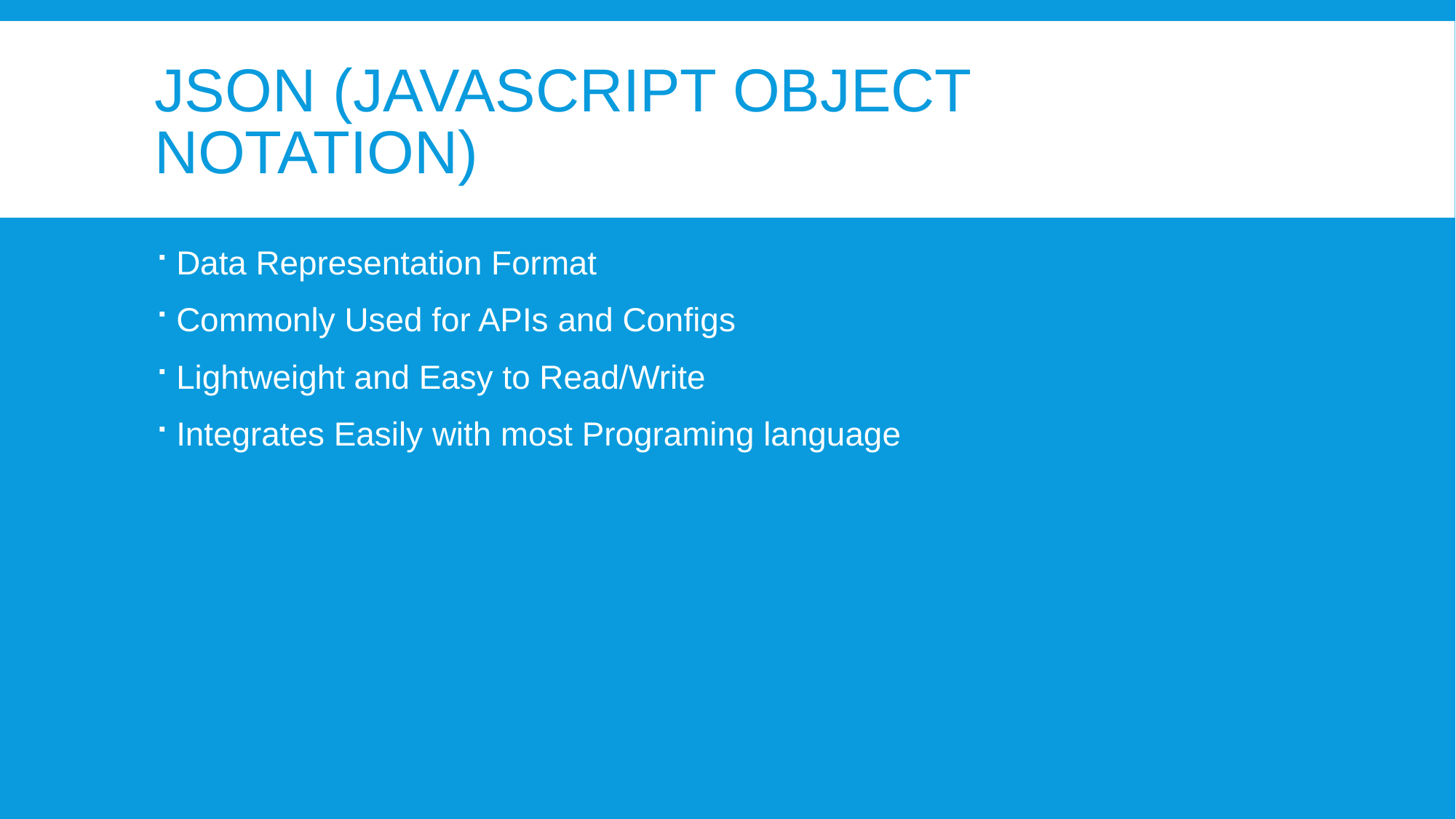

# JSON (JavaScript Object Notation)
Data Representation Format
Commonly Used for APIs and Configs
Lightweight and Easy to Read/Write
Integrates Easily with most Programing language